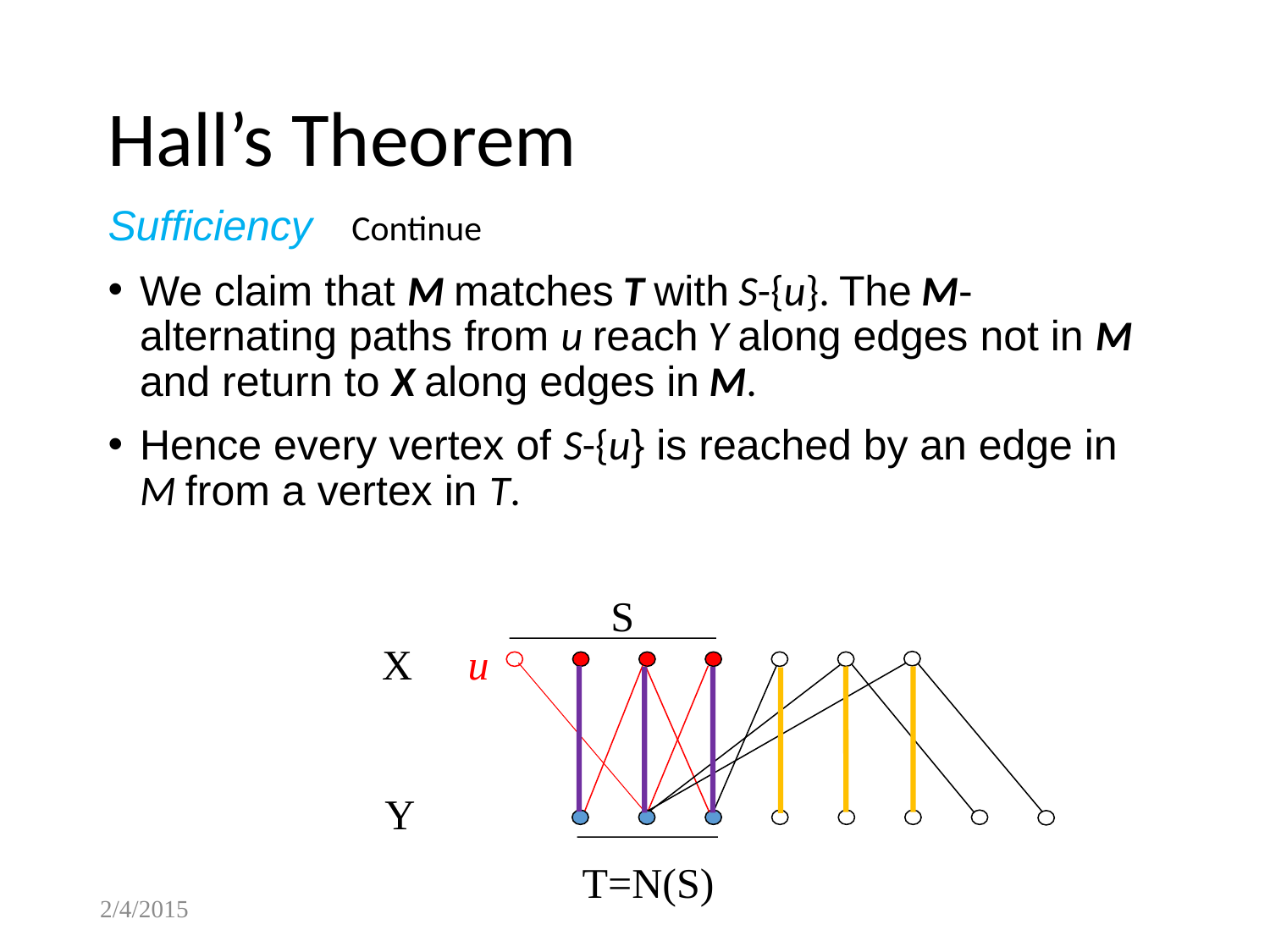

# Hall’s Theorem
Sufficiency   Continue
We claim that M matches T with S-{u}. The M-alternating paths from u reach Y along edges not in M and return to X along edges in M.
Hence every vertex of S-{u} is reached by an edge in M from a vertex in T.
S
X
u

Y

T=N(S)
2/4/2015